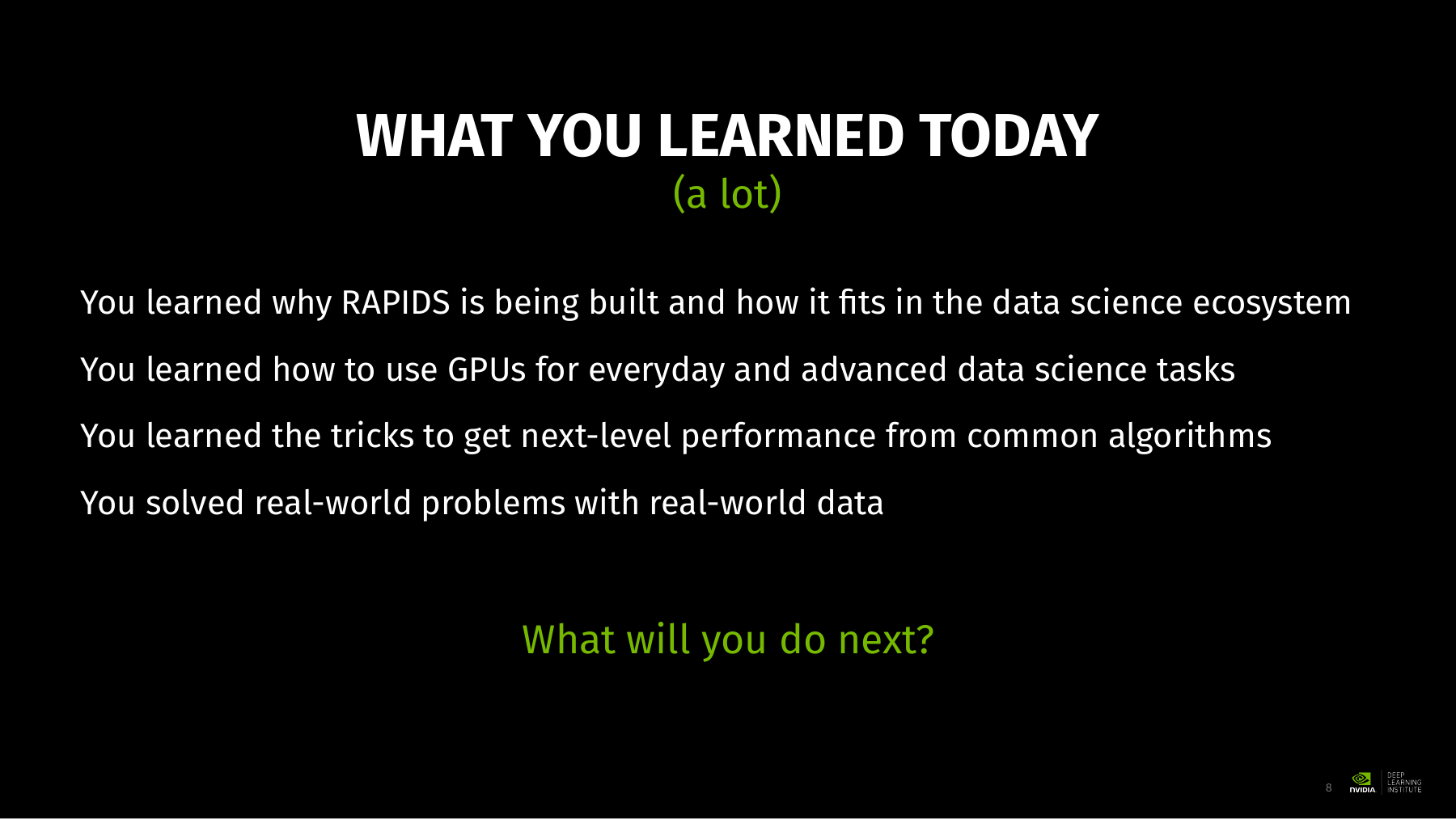

# What you learned today
(a lot)
You learned why RAPIDS is being built and how it fits in the data science ecosystem
You learned how to use GPUs for everyday and advanced data science tasks
You learned the tricks to get next-level performance from common algorithms
You solved real-world problems with real-world data

What will you do next?